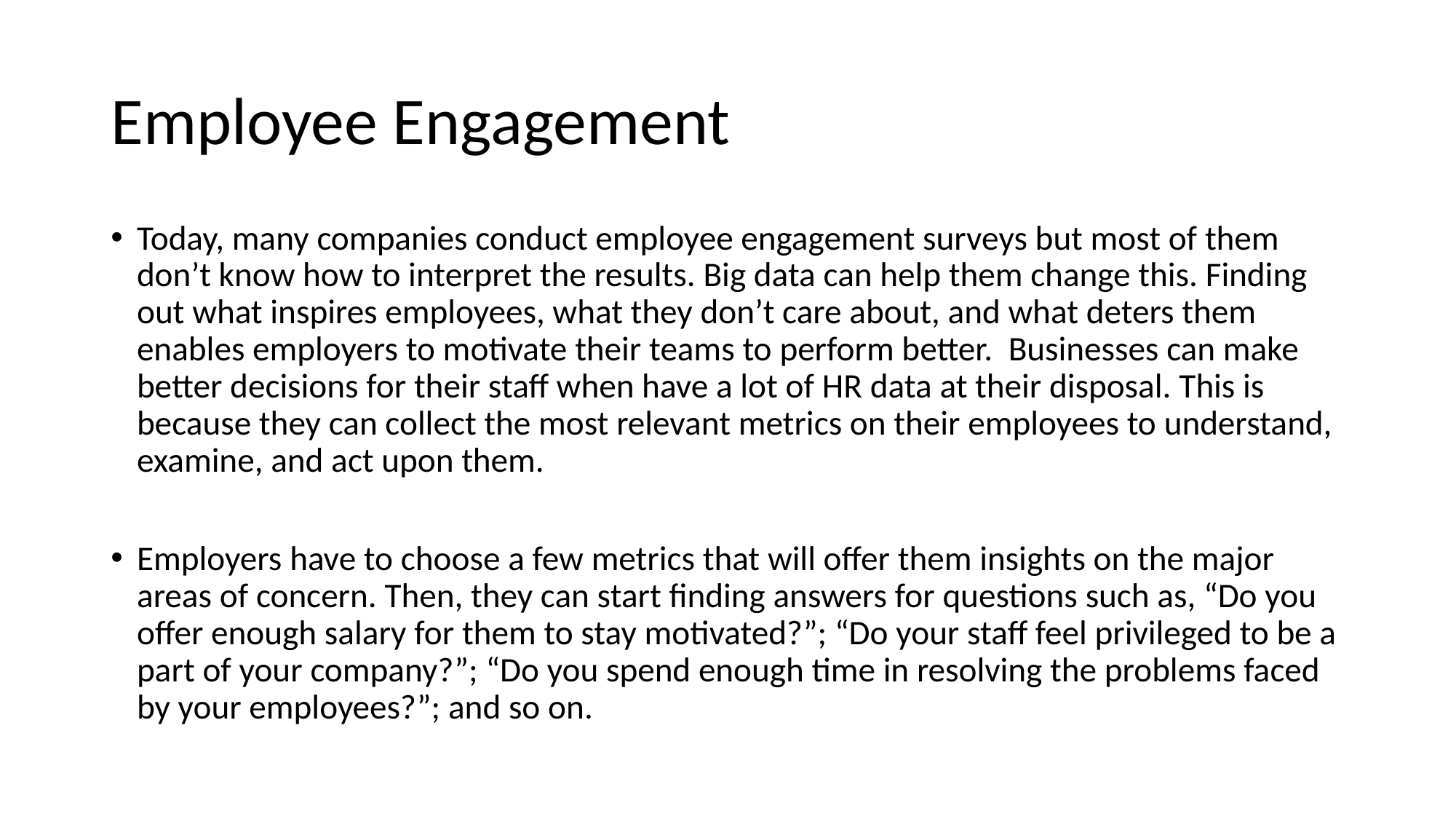

# Employee Engagement

Today, many companies conduct employee engagement surveys but most of them don’t know how to interpret the results. Big data can help them change this. Finding out what inspires employees, what they don’t care about, and what deters them enables employers to motivate their teams to perform better.  Businesses can make better decisions for their staff when have a lot of HR data at their disposal. This is because they can collect the most relevant metrics on their employees to understand, examine, and act upon them.

Employers have to choose a few metrics that will offer them insights on the major areas of concern. Then, they can start finding answers for questions such as, “Do you offer enough salary for them to stay motivated?”; “Do your staff feel privileged to be a part of your company?”; “Do you spend enough time in resolving the problems faced by your employees?”; and so on.